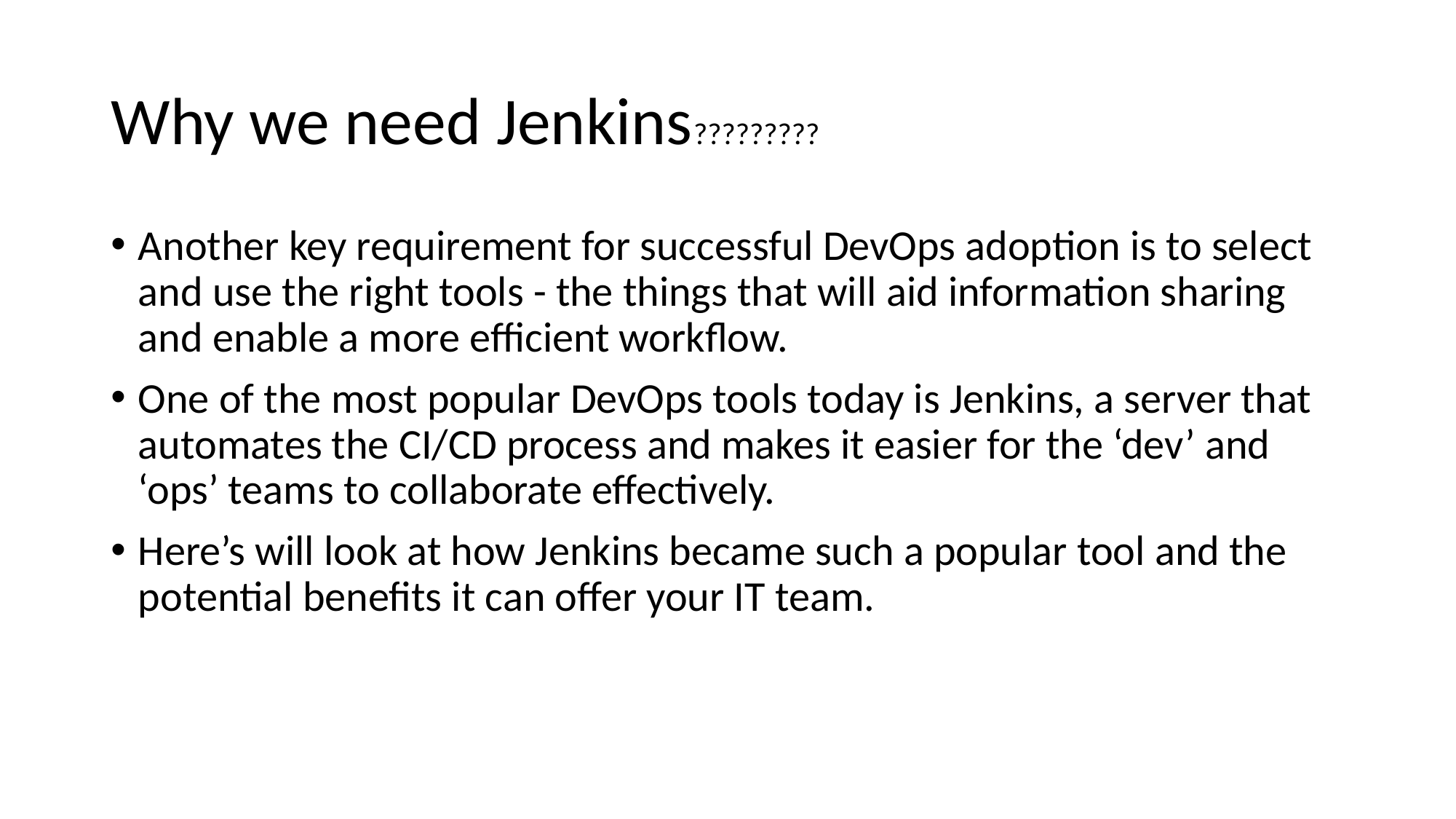

# Why we need Jenkins?????????
Another key requirement for successful DevOps adoption is to select and use the right tools - the things that will aid information sharing and enable a more efficient workflow.
One of the most popular DevOps tools today is Jenkins, a server that automates the CI/CD process and makes it easier for the ‘dev’ and ‘ops’ teams to collaborate effectively.
Here’s will look at how Jenkins became such a popular tool and the potential benefits it can offer your IT team.